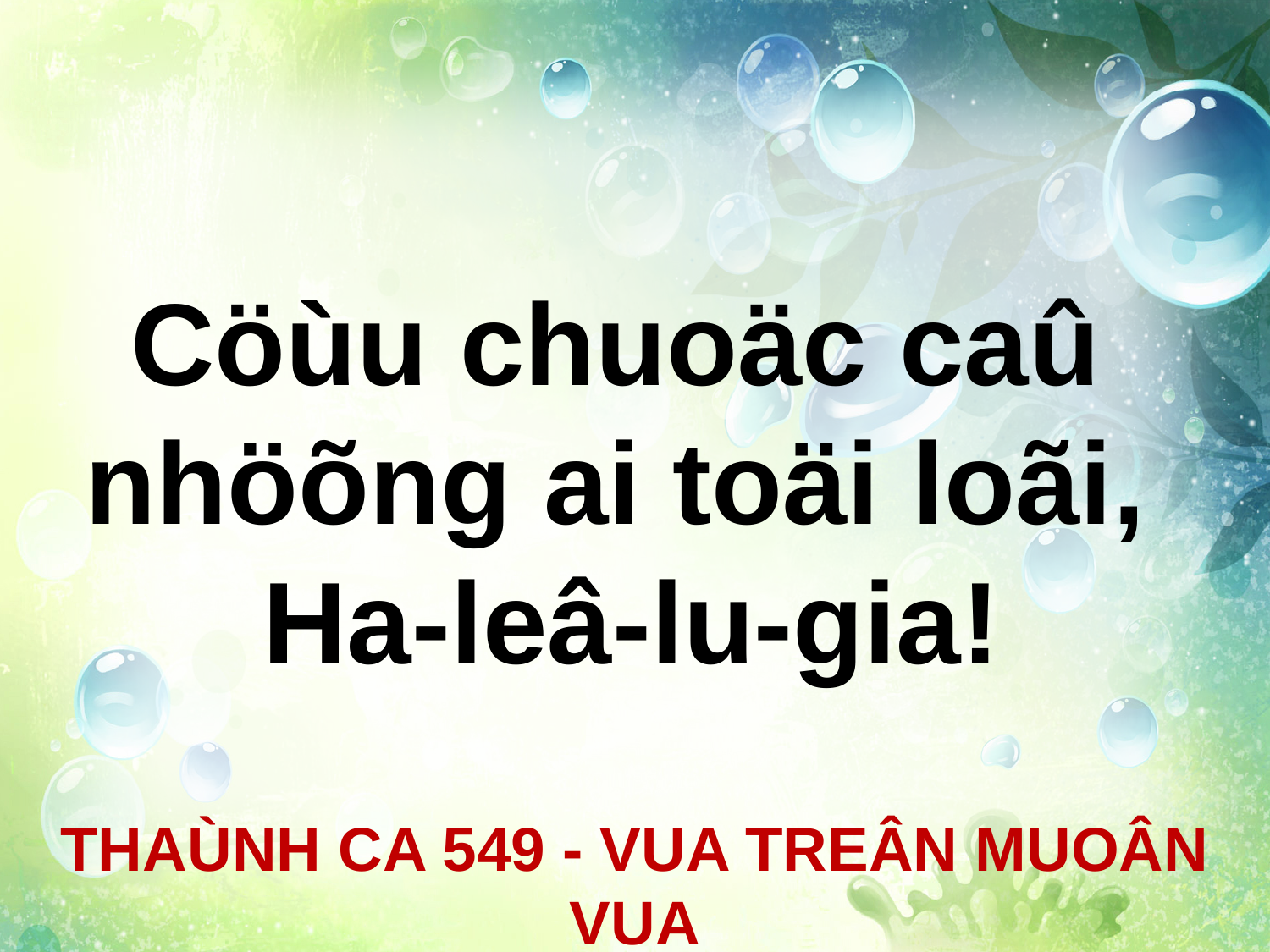

Cöùu chuoäc caû
nhöõng ai toäi loãi,
Ha-leâ-lu-gia!
THAÙNH CA 549 - VUA TREÂN MUOÂN VUA